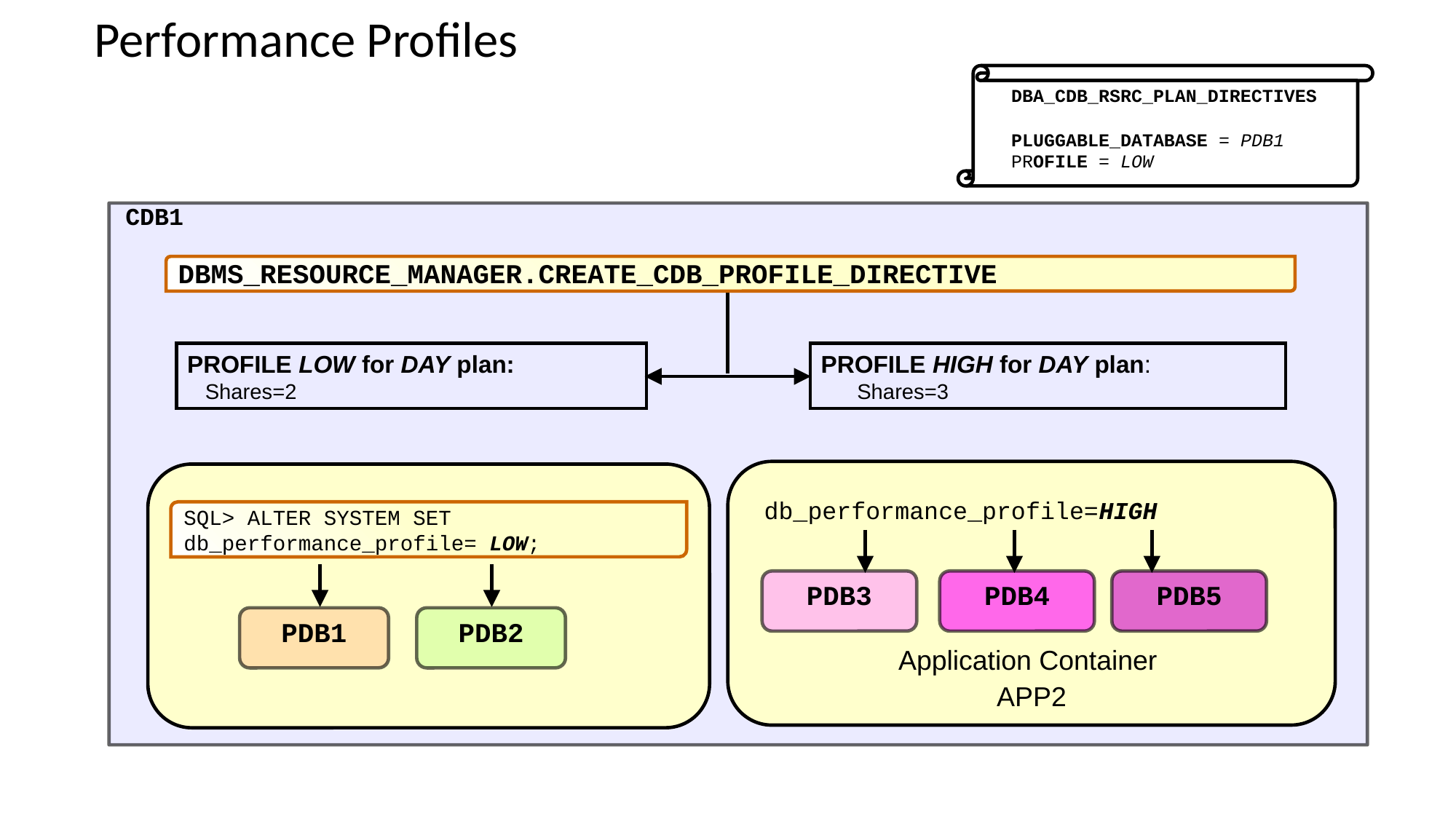

# Performance Profiles

DBA_CDB_RSRC_PLAN_DIRECTIVES
PLUGGABLE_DATABASE = PDB1
PROFILE = LOW
 CDB1
DBMS_RESOURCE_MANAGER.CREATE_CDB_PROFILE_DIRECTIVE
PROFILE LOW for DAY plan:
   Shares=2
PROFILE HIGH for DAY plan:
      Shares=3
Application Container
APP2

db_performance_profile=HIGH
SQL> ALTER SYSTEM SET
db_performance_profile= LOW;
PDB3
PDB4
PDB5
PDB1
PDB2